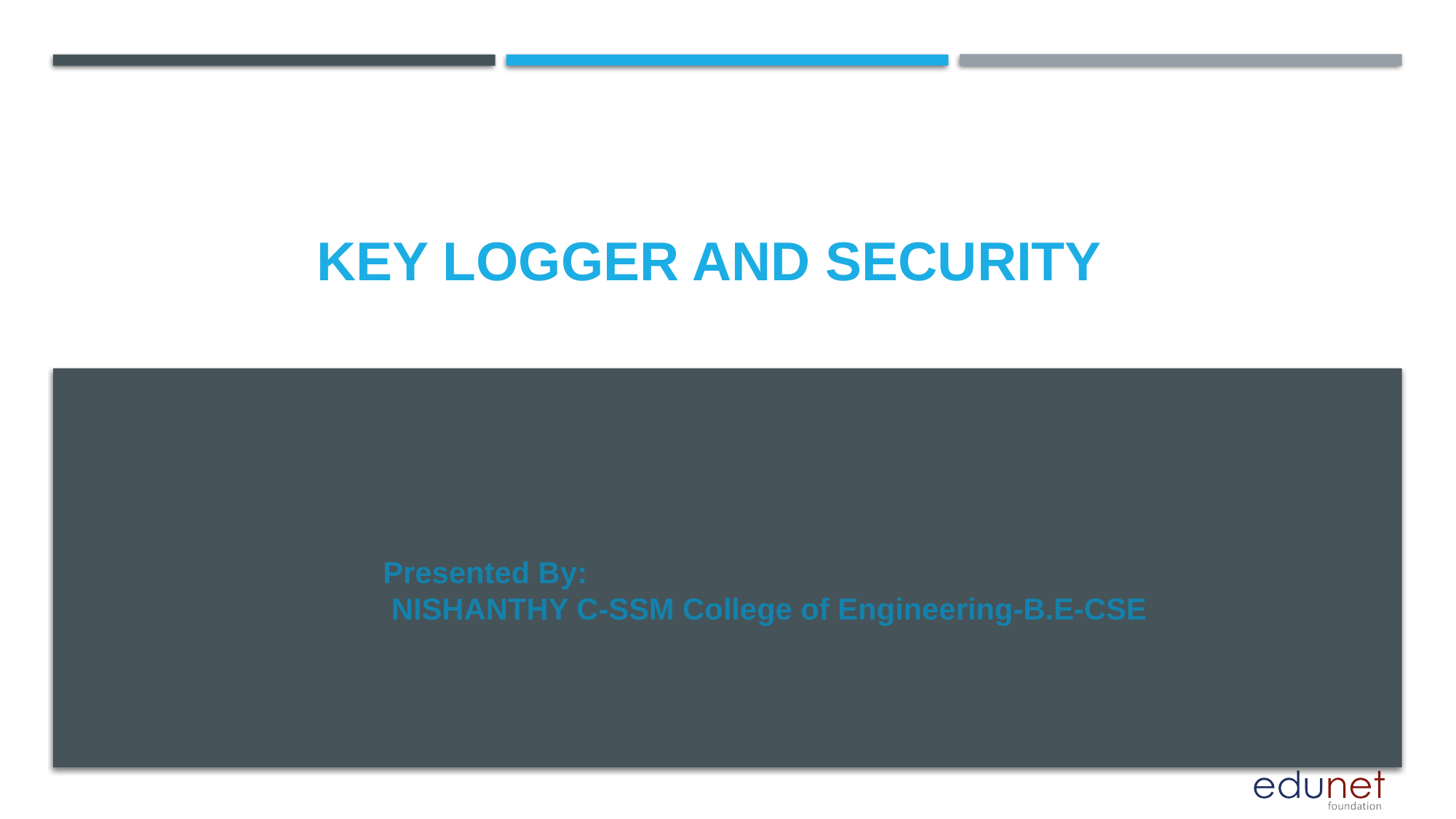

# KEY LOGGER AND SECURITY
Presented By:
 NISHANTHY C-SSM College of Engineering-B.E-CSE